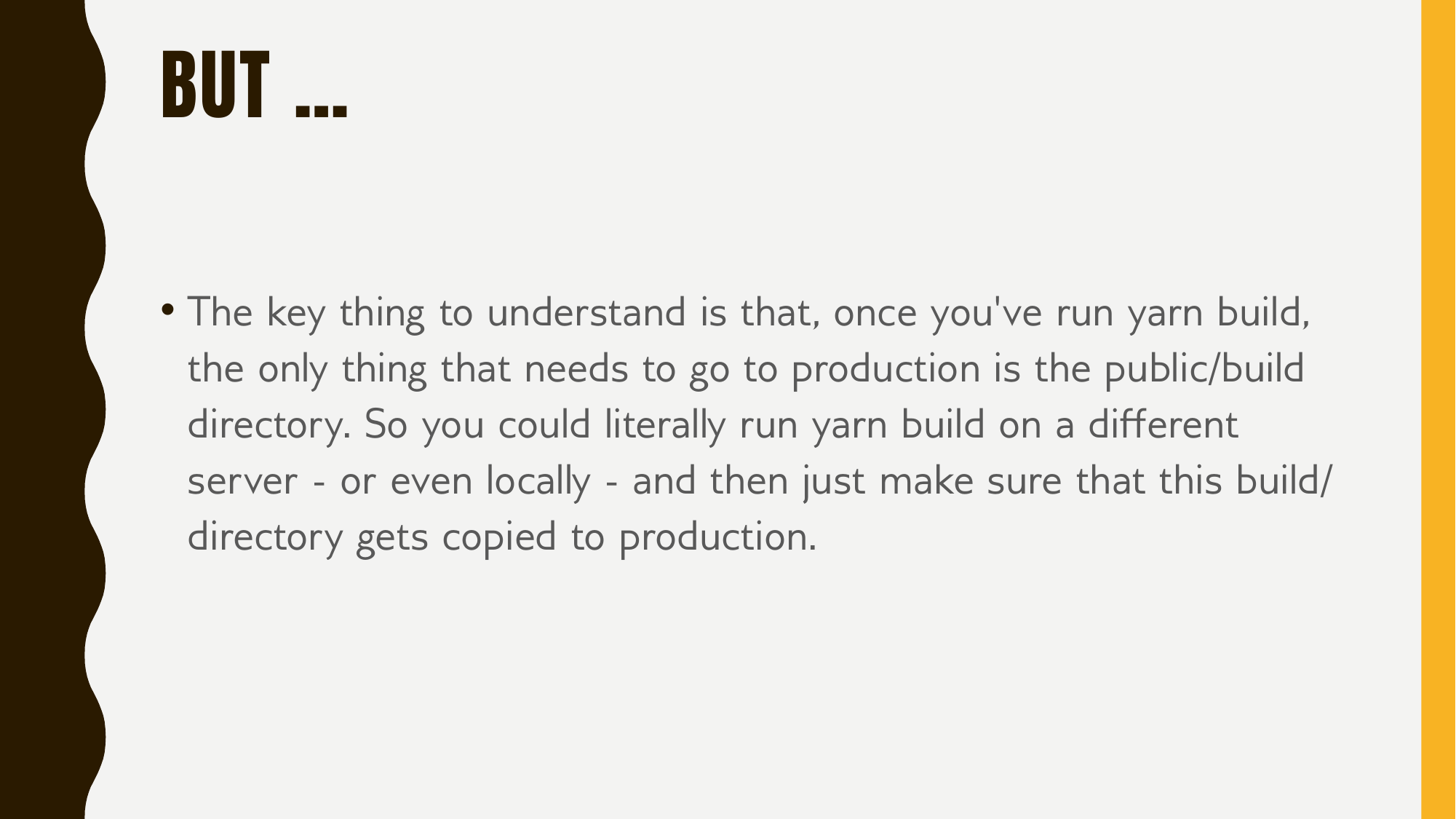

# But …
The key thing to understand is that, once you've run yarn build, the only thing that needs to go to production is the public/build directory. So you could literally run yarn build on a different server - or even locally - and then just make sure that this build/ directory gets copied to production.